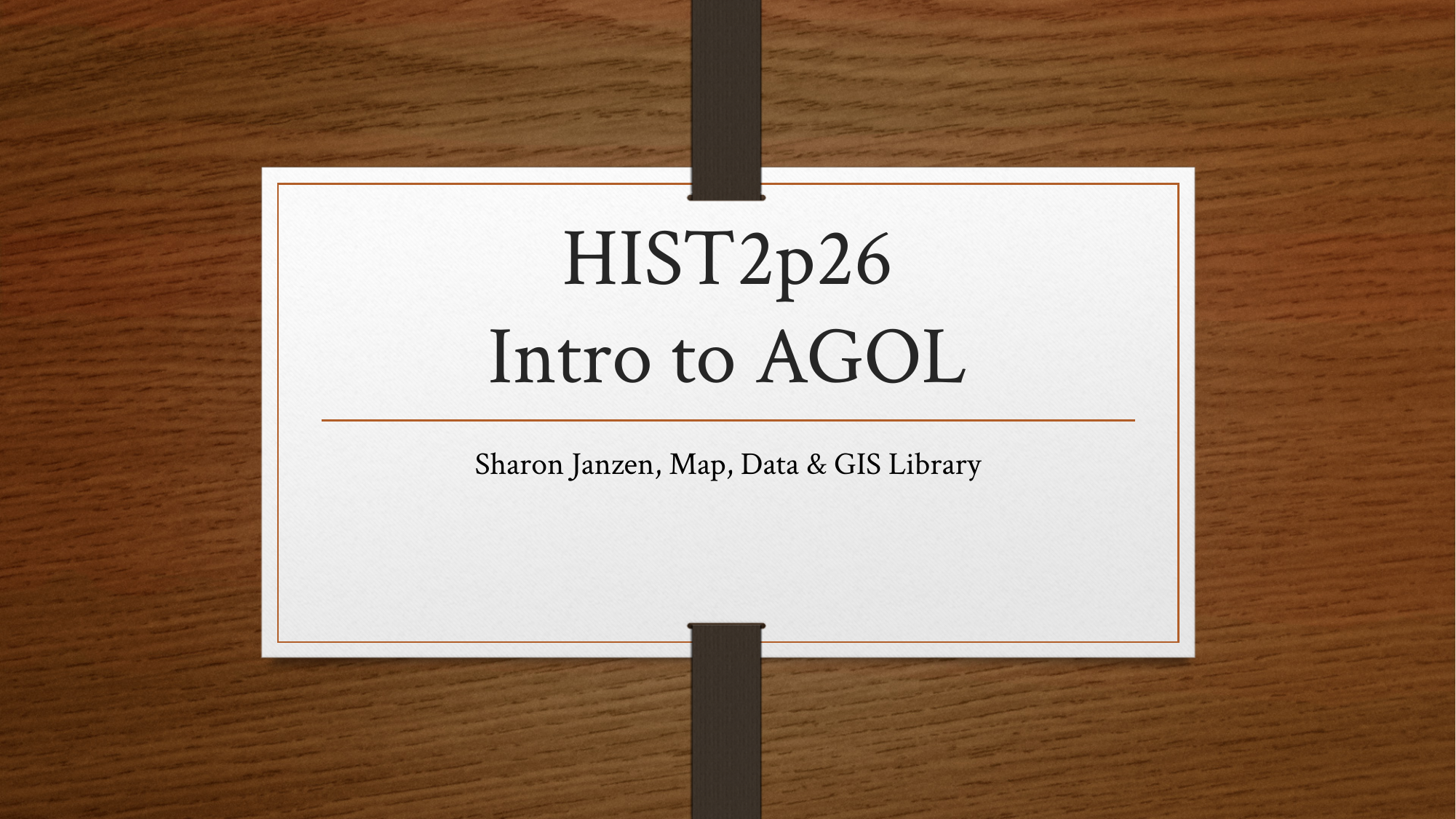

# HIST2p26 Intro to AGOL
Sharon Janzen, Map, Data & GIS Library